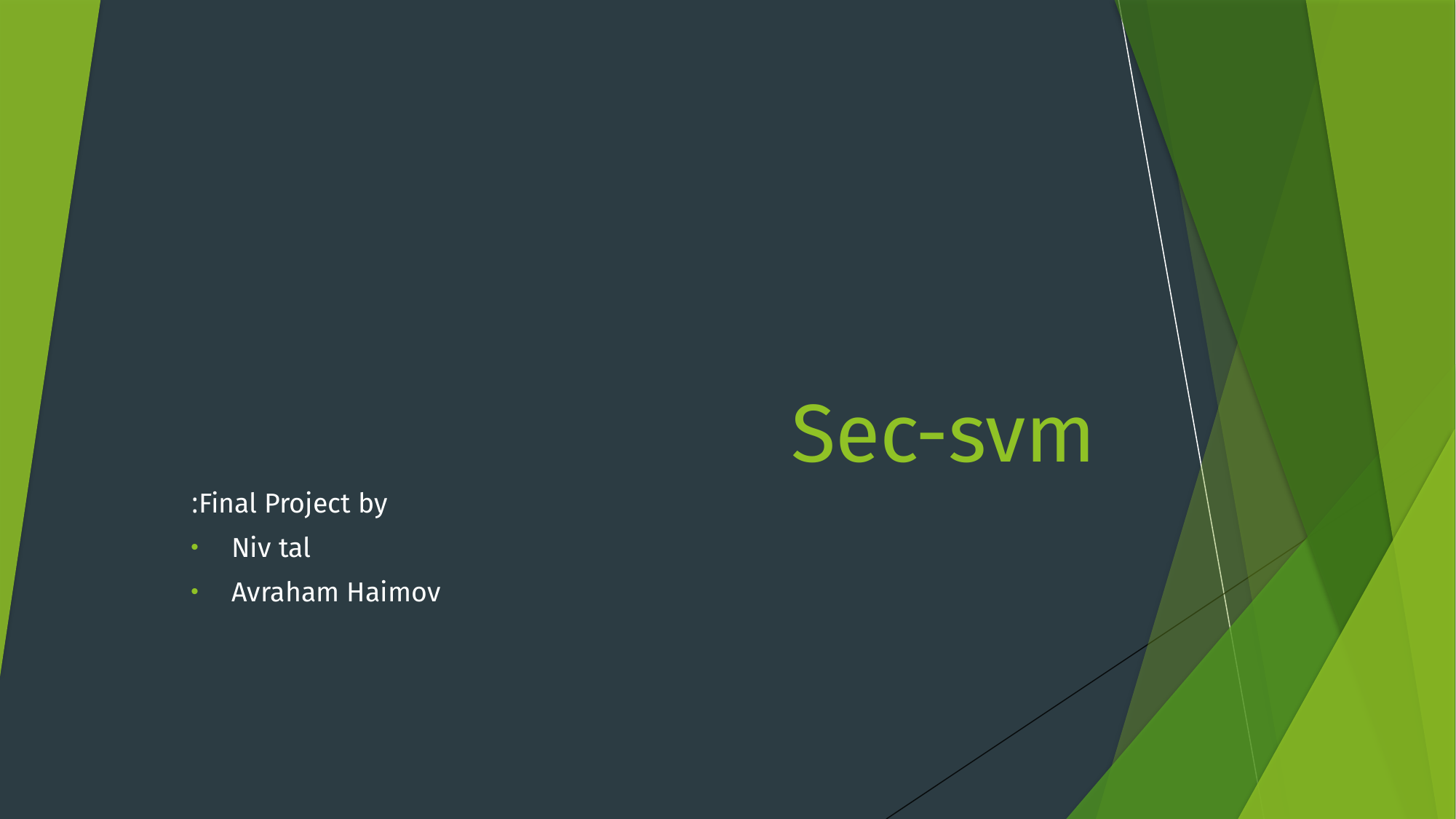

# Sec-svm
Final Project by:
Niv tal
Avraham Haimov